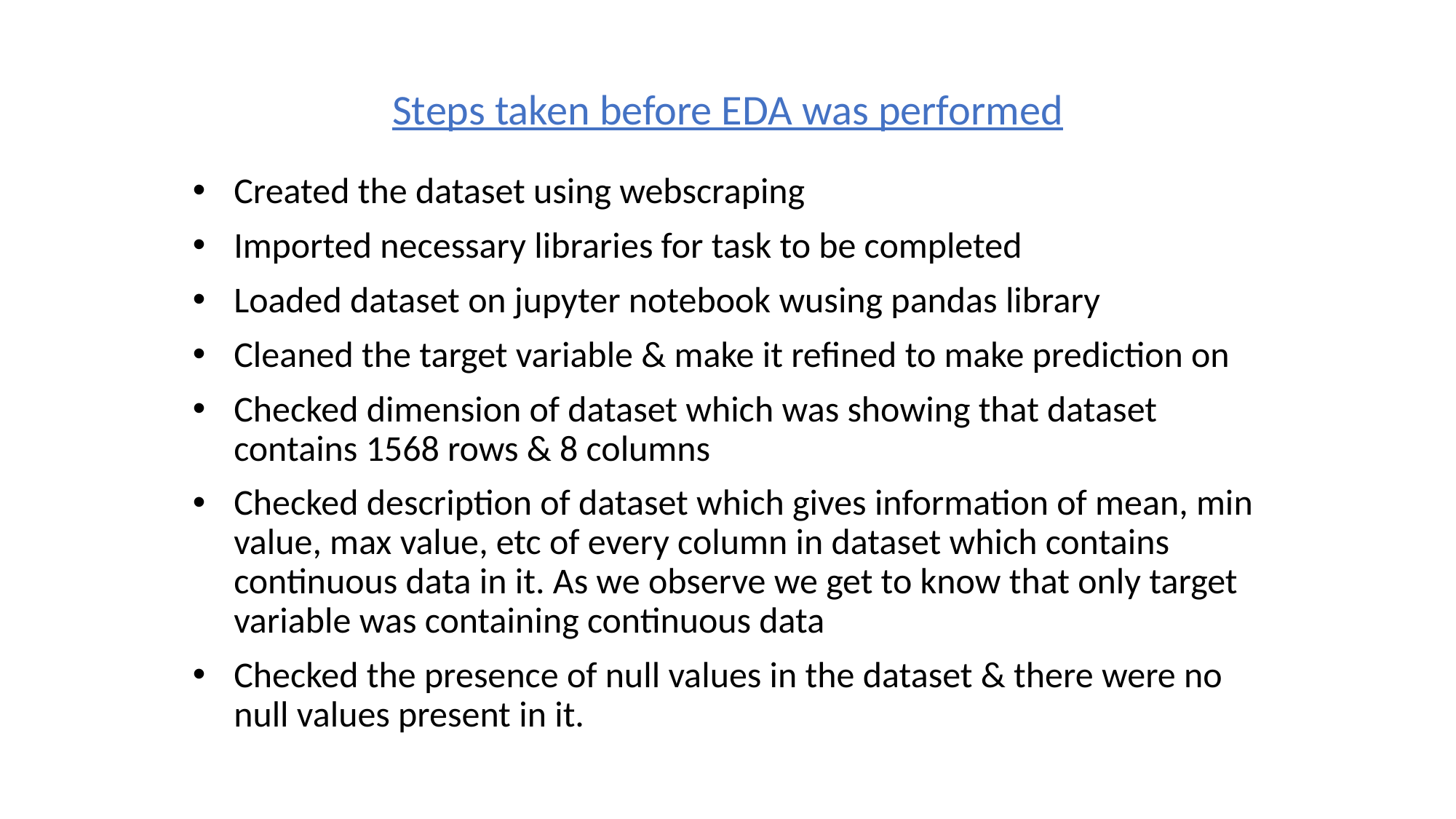

# Steps taken before EDA was performed
Created the dataset using webscraping
Imported necessary libraries for task to be completed
Loaded dataset on jupyter notebook wusing pandas library
Cleaned the target variable & make it refined to make prediction on
Checked dimension of dataset which was showing that dataset contains 1568 rows & 8 columns
Checked description of dataset which gives information of mean, min value, max value, etc of every column in dataset which contains continuous data in it. As we observe we get to know that only target variable was containing continuous data
Checked the presence of null values in the dataset & there were no null values present in it.